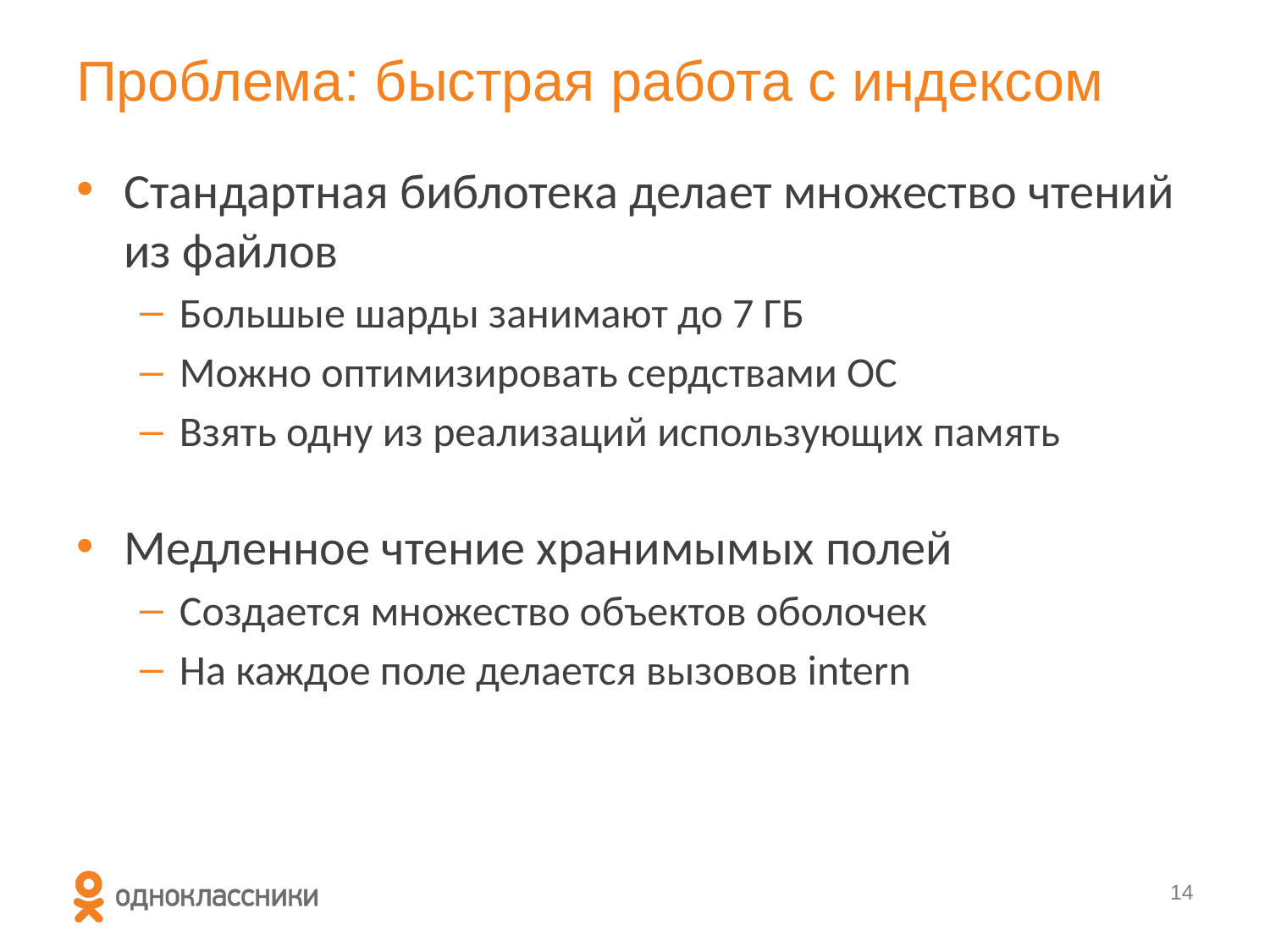

# Проблема: быстрая работа с индексом
Стандартная библотека делает множество чтений из файлов
Большые шарды занимают до 7 ГБ
Можно оптимизировать сердствами ОС
Взять одну из реализаций использующих память
Медленное чтение хранимымых полей
Создается множество объектов оболочек
На каждое поле делается вызовов intern
14